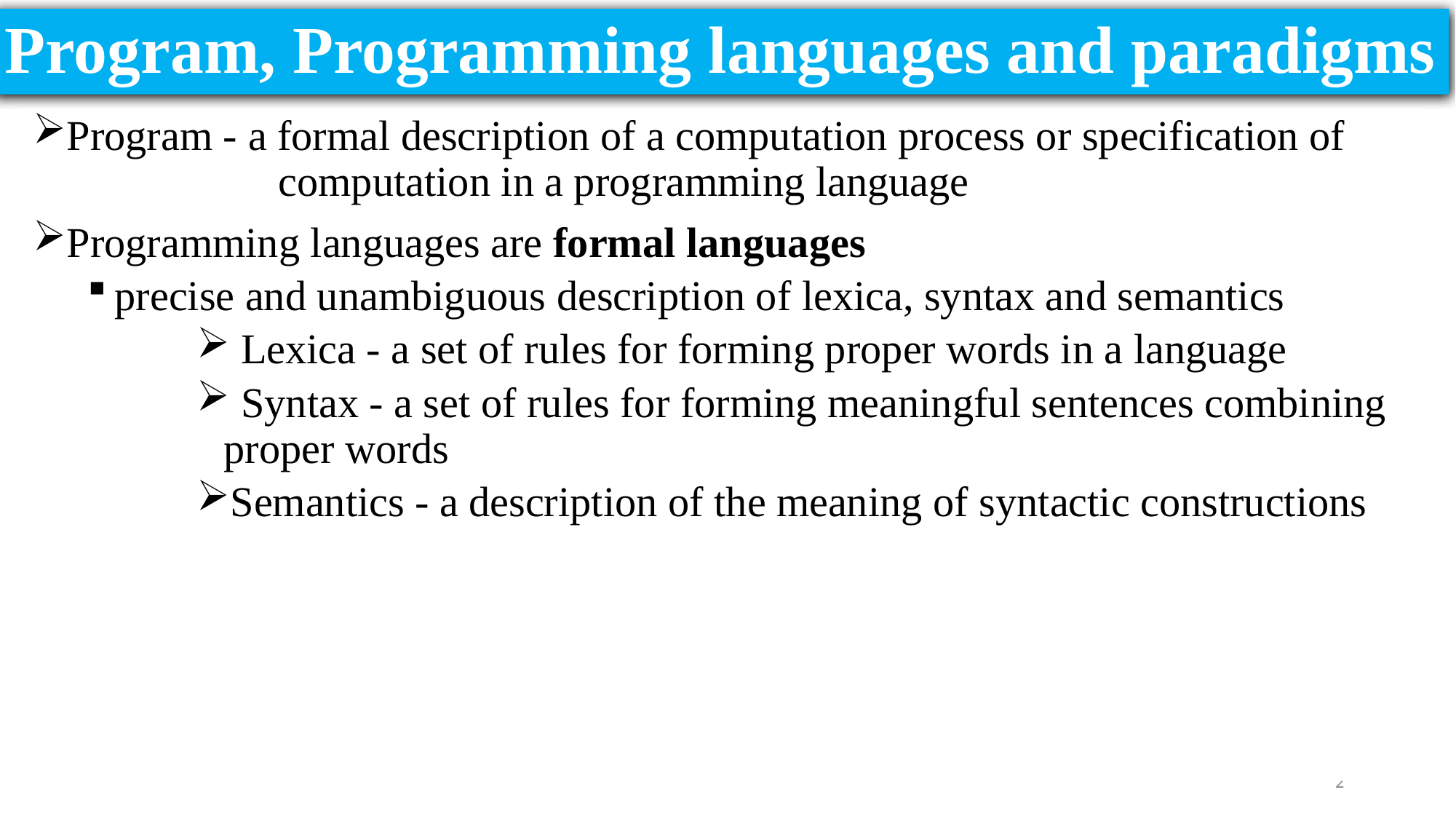

# Program, Programming languages and paradigms
Program - a formal description of a computation process or specification of   		computation in a programming language
Programming languages are formal languages
precise and unambiguous description of lexica, syntax and semantics
 Lexica - a set of rules for forming proper words in a language
 Syntax - a set of rules for forming meaningful sentences combining
proper words
Semantics - a description of the meaning of syntactic constructions
2